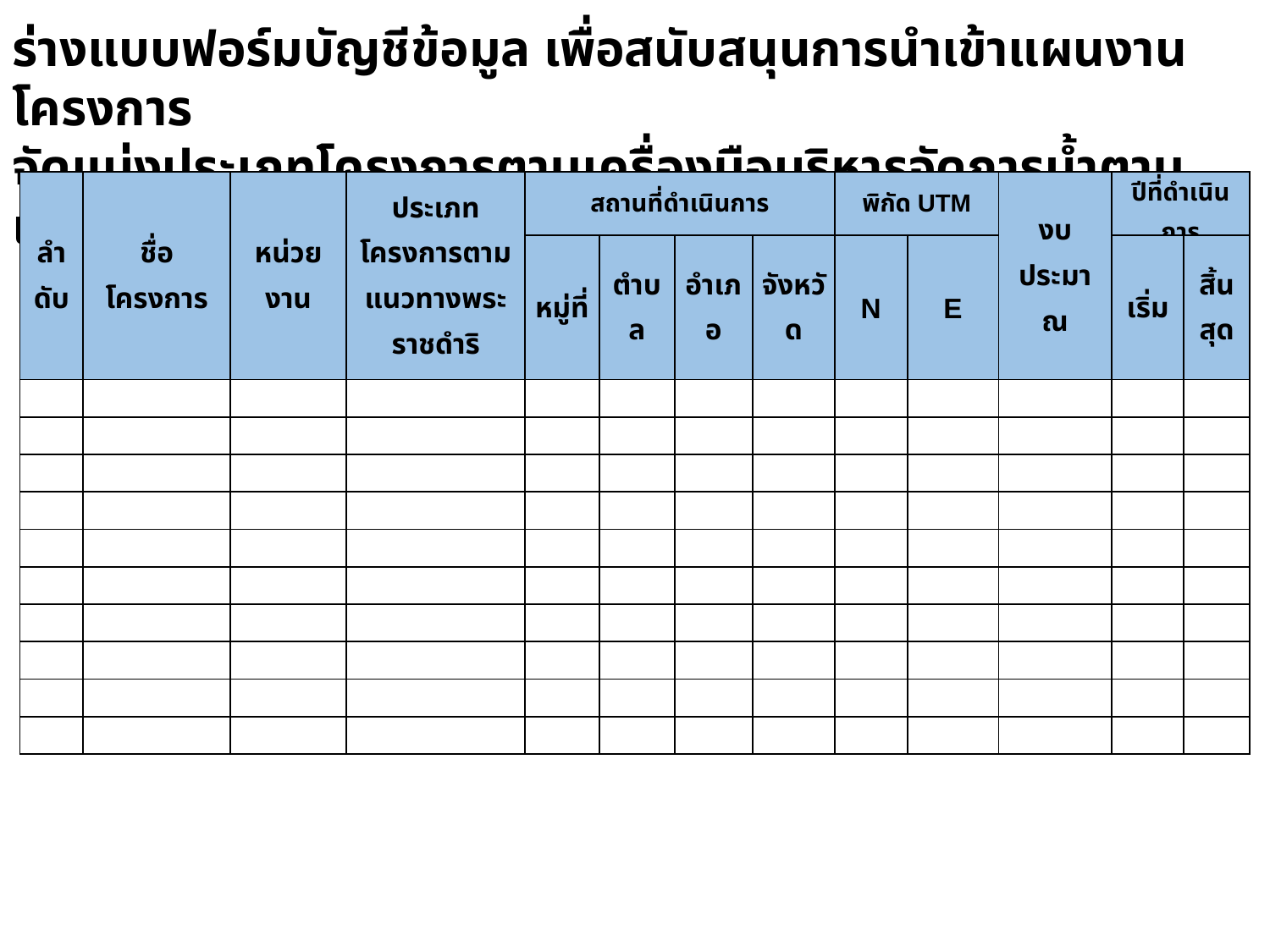

ร่างแบบฟอร์มบัญชีข้อมูล เพื่อสนับสนุนการนำเข้าแผนงานโครงการ
จัดแบ่งประเภทโครงการตามเครื่องมือบริหารจัดการน้ำตามแนวทางพระราชดำริ ๑๒ เครื่องมือ
| ลำดับ | ชื่อโครงการ | หน่วยงาน | ประเภทโครงการตามแนวทางพระราชดำริ | สถานที่ดำเนินการ |  |  |  | พิกัด UTM |  | งบประมาณ | ปีที่ดำเนินการ |  |
| --- | --- | --- | --- | --- | --- | --- | --- | --- | --- | --- | --- | --- |
|  |  |  |  | หมู่ที่ | ตำบล | อำเภอ | จังหวัด | N | E |  | เริ่ม | สิ้นสุด |
|  |  |  |  |  |  |  |  |  |  |  |  |  |
|  |  |  |  |  |  |  |  |  |  |  |  |  |
|  |  |  |  |  |  |  |  |  |  |  |  |  |
|  |  |  |  |  |  |  |  |  |  |  |  |  |
|  |  |  |  |  |  |  |  |  |  |  |  |  |
|  |  |  |  |  |  |  |  |  |  |  |  |  |
|  |  |  |  |  |  |  |  |  |  |  |  |  |
|  |  |  |  |  |  |  |  |  |  |  |  |  |
|  |  |  |  |  |  |  |  |  |  |  |  |  |
|  |  |  |  |  |  |  |  |  |  |  |  |  |